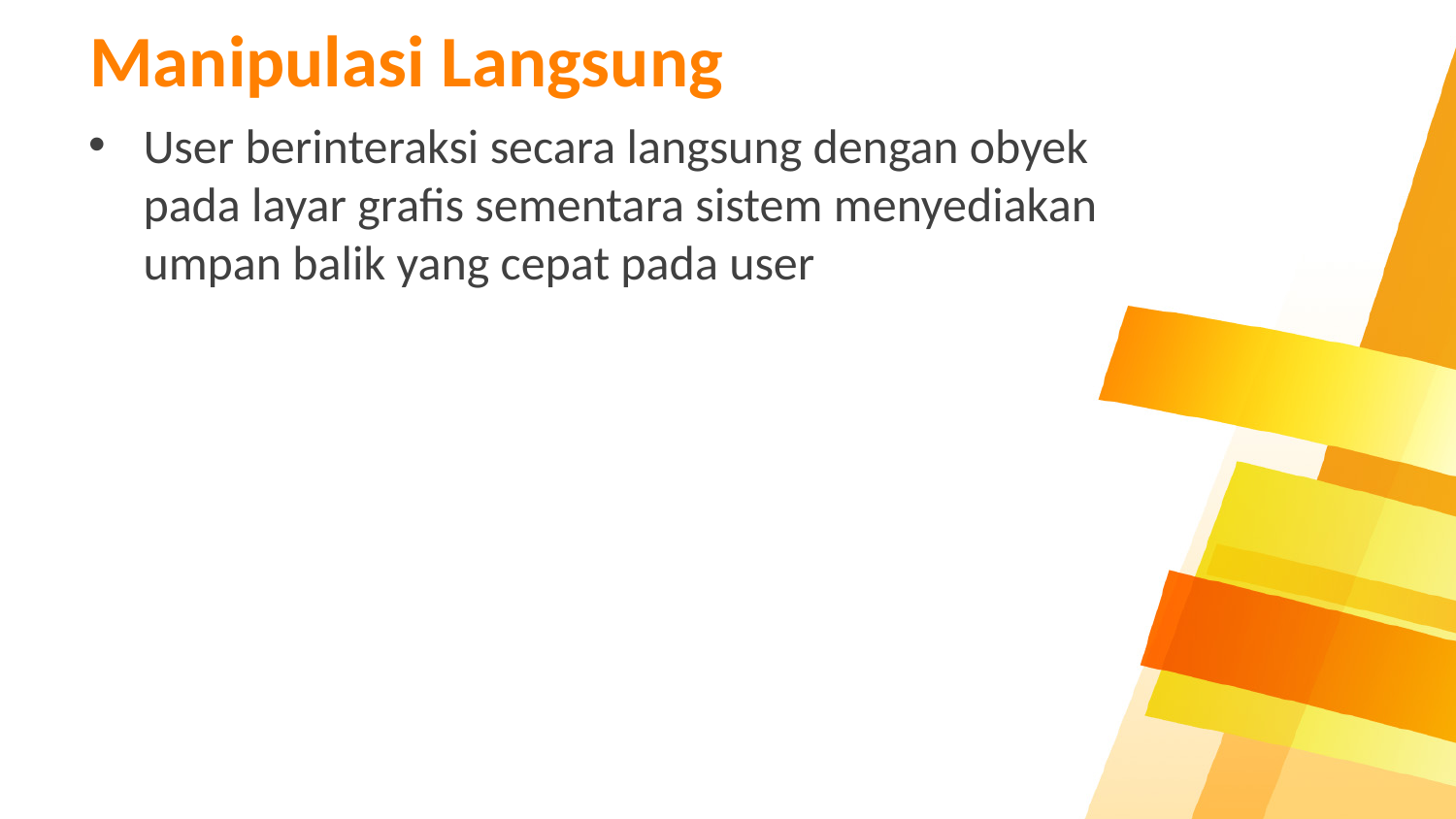

# Manipulasi Langsung
User berinteraksi secara langsung dengan obyek pada layar grafis sementara sistem menyediakan umpan balik yang cepat pada user